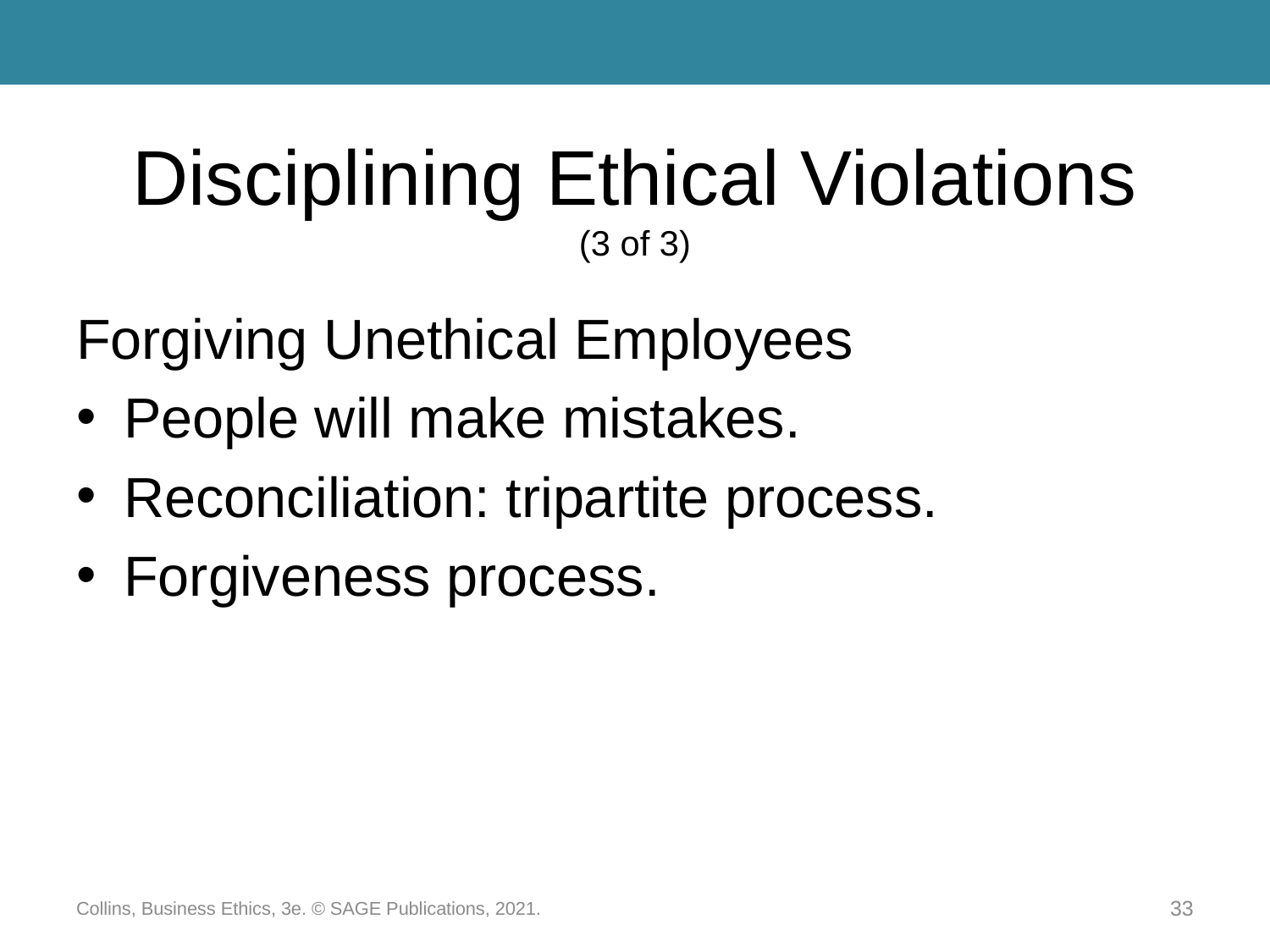

# Disciplining Ethical Violations (3 of 3)
Forgiving Unethical Employees
People will make mistakes.
Reconciliation: tripartite process.
Forgiveness process.
Collins, Business Ethics, 3e. © SAGE Publications, 2021.
33